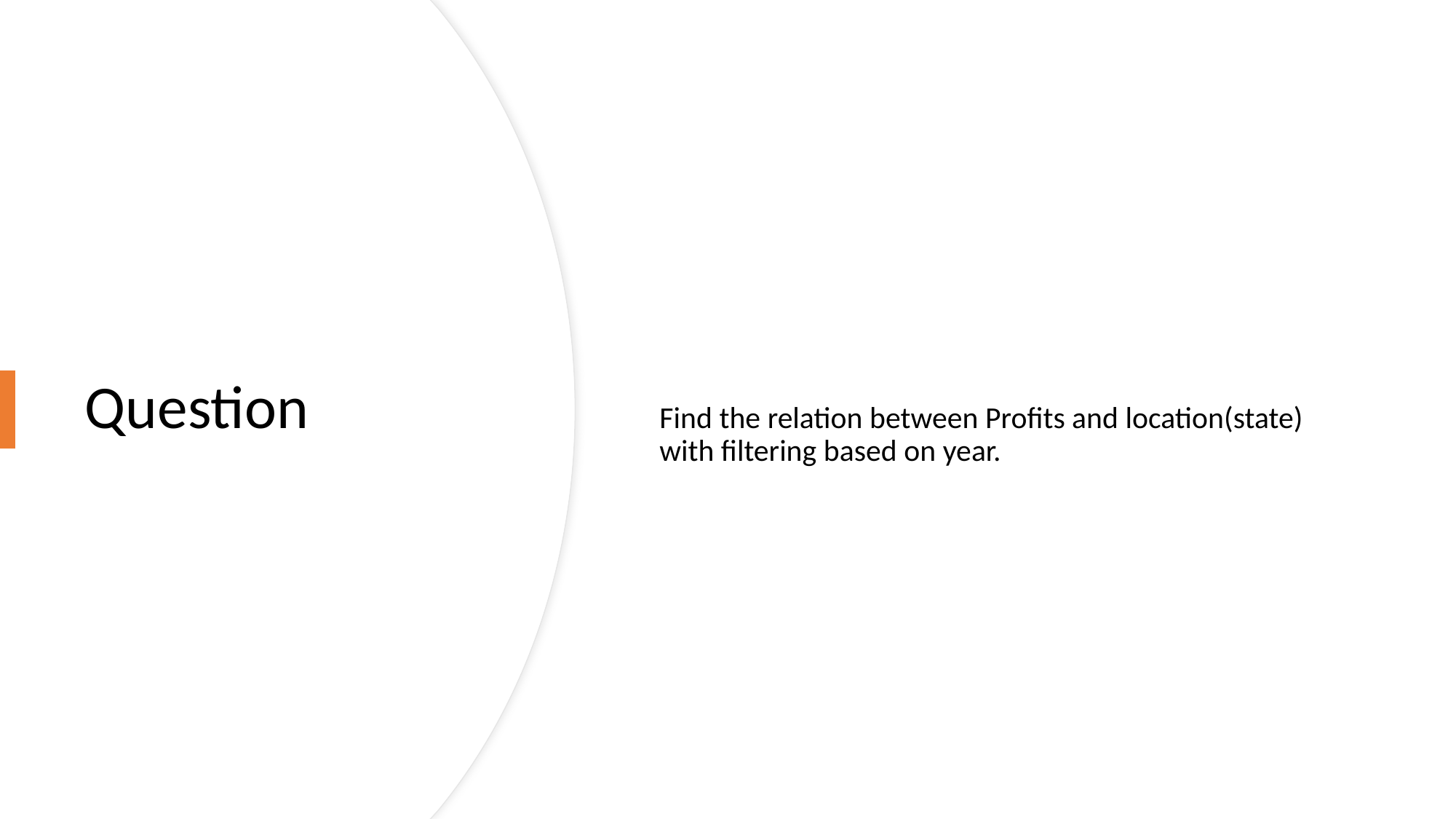

Find the relation between Profits and location(state) with filtering based on year.
Question